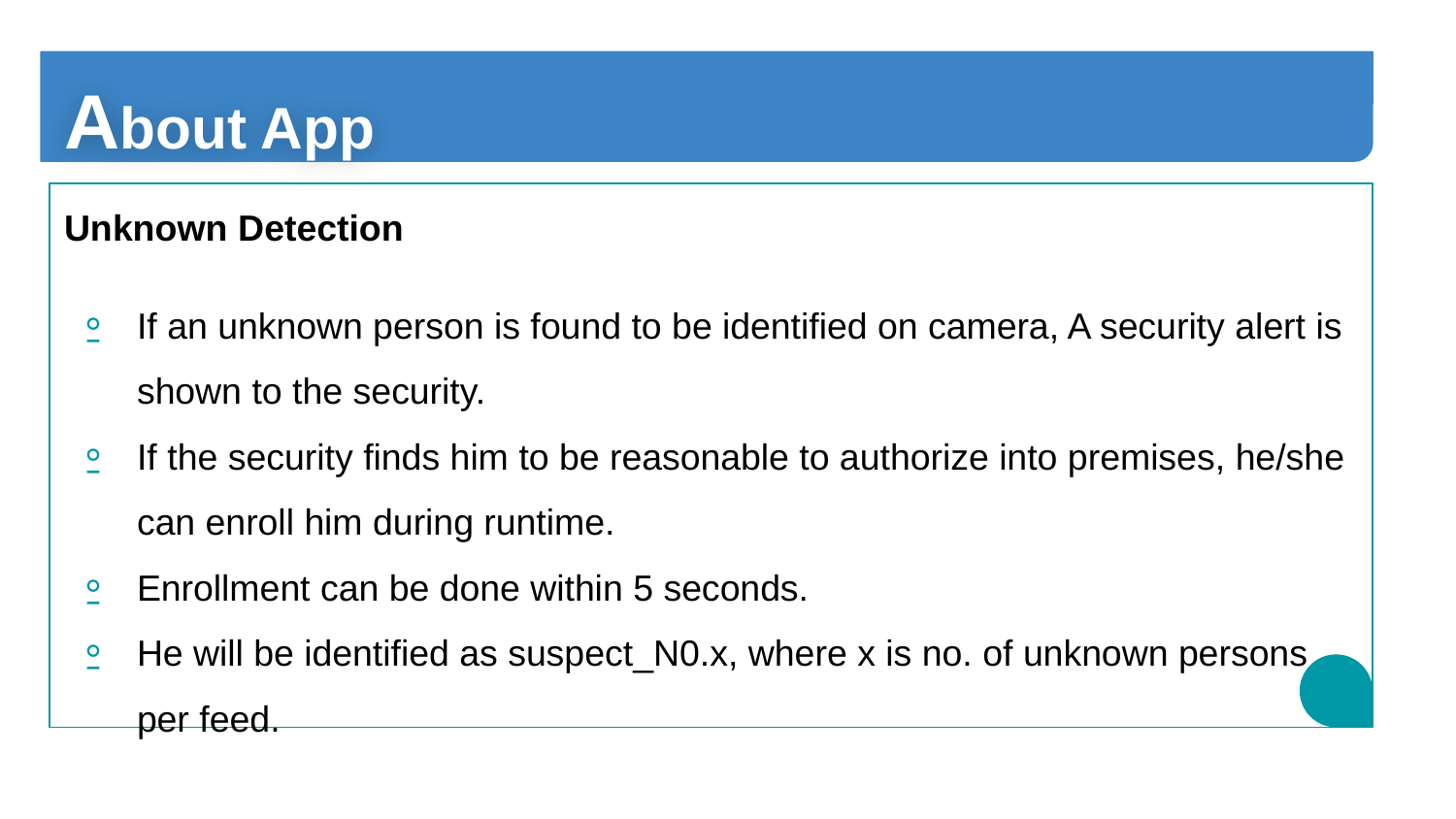

# About App
Unknown Detection
If an unknown person is found to be identified on camera, A security alert is shown to the security.
If the security finds him to be reasonable to authorize into premises, he/she can enroll him during runtime.
Enrollment can be done within 5 seconds.
He will be identified as suspect_N0.x, where x is no. of unknown persons per feed.